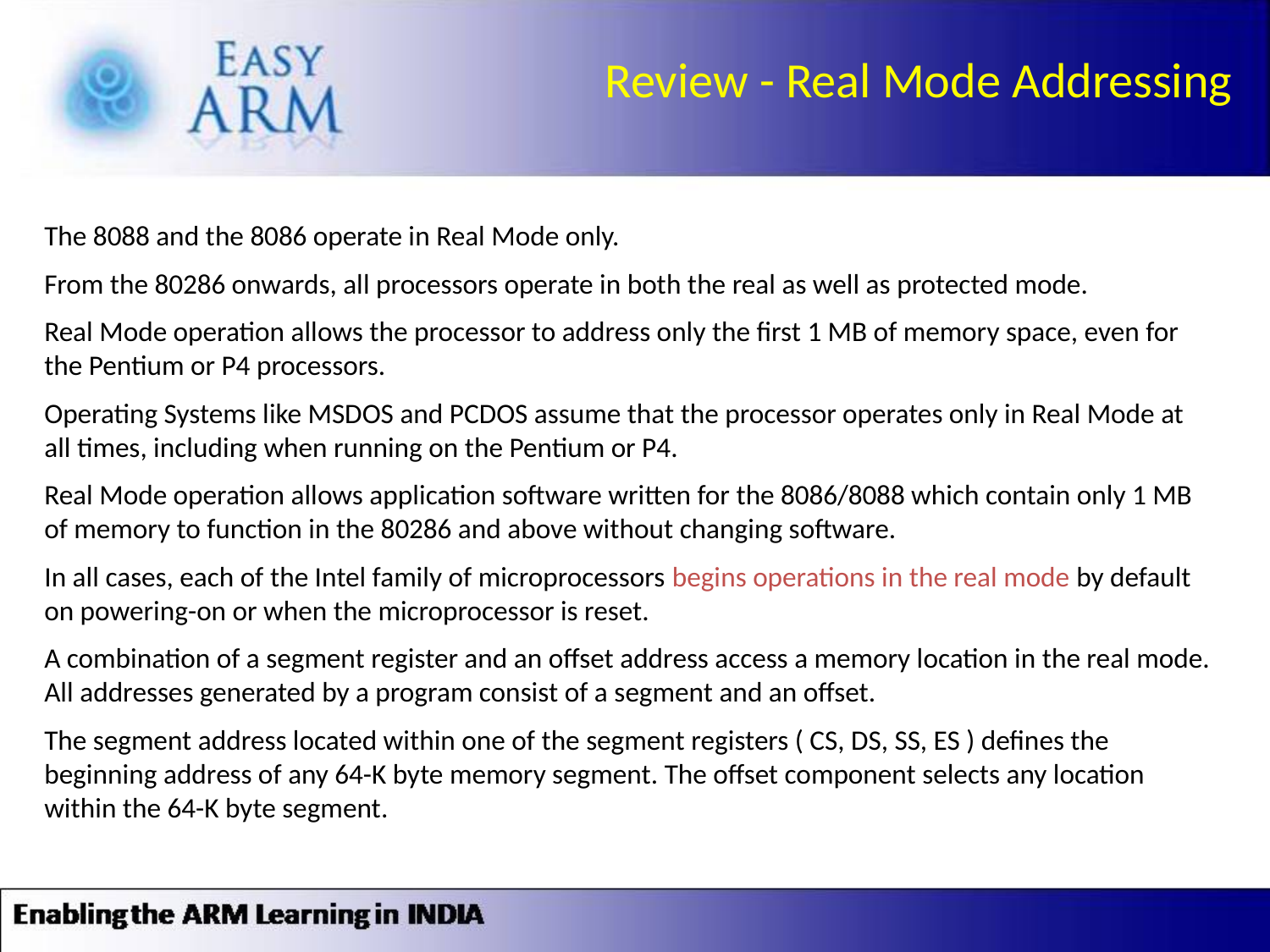

Review - Real Mode Addressing
The 8088 and the 8086 operate in Real Mode only.
From the 80286 onwards, all processors operate in both the real as well as protected mode.
Real Mode operation allows the processor to address only the first 1 MB of memory space, even for the Pentium or P4 processors.
Operating Systems like MSDOS and PCDOS assume that the processor operates only in Real Mode at all times, including when running on the Pentium or P4.
Real Mode operation allows application software written for the 8086/8088 which contain only 1 MB of memory to function in the 80286 and above without changing software.
In all cases, each of the Intel family of microprocessors begins operations in the real mode by default on powering-on or when the microprocessor is reset.
A combination of a segment register and an offset address access a memory location in the real mode. All addresses generated by a program consist of a segment and an offset.
The segment address located within one of the segment registers ( CS, DS, SS, ES ) defines the beginning address of any 64-K byte memory segment. The offset component selects any location within the 64-K byte segment.